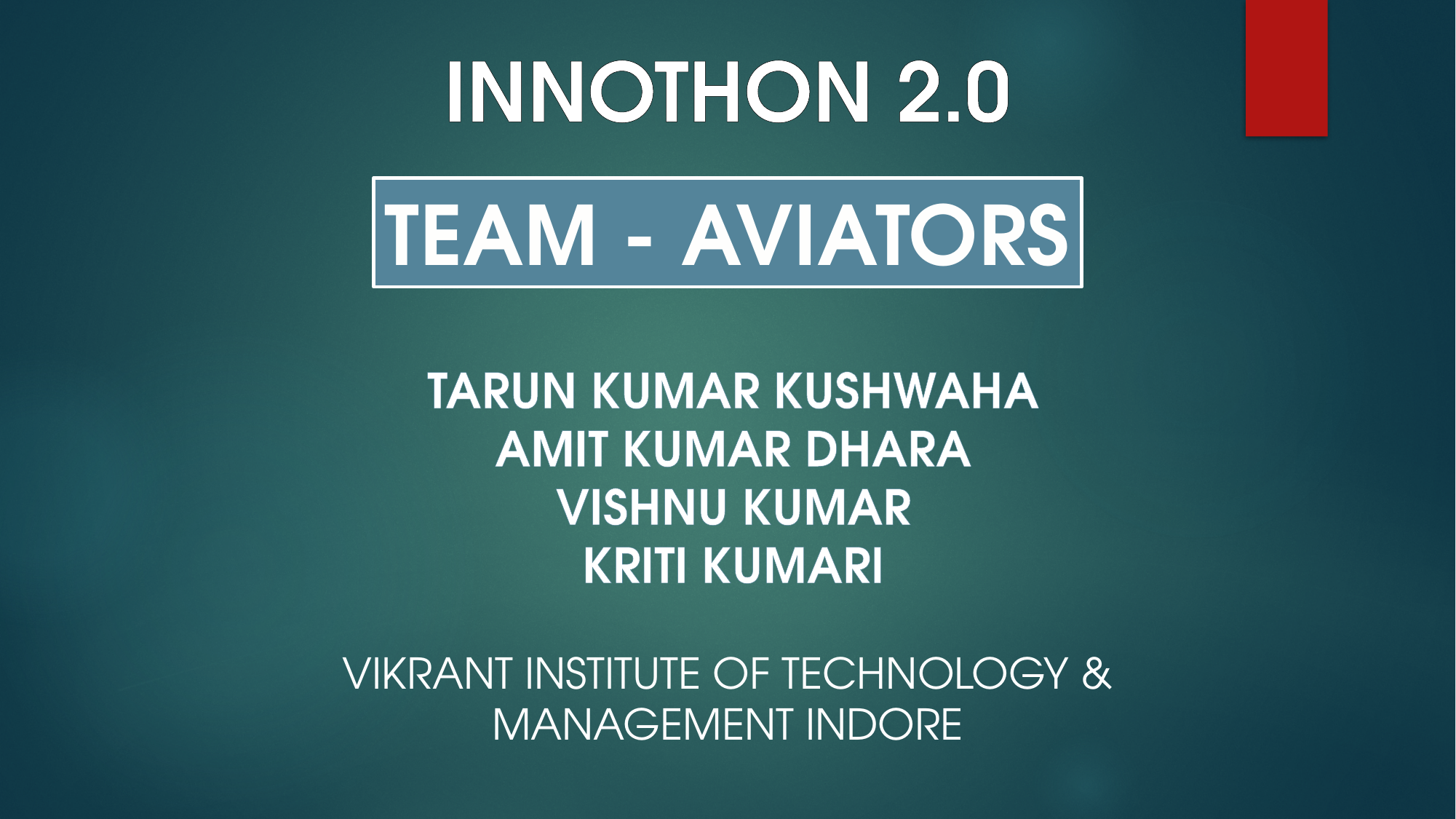

INNOTHON 2.0
TEAM - AVIATORS
TARUN KUMAR KUSHWAHA
AMIT KUMAR DHARA
VISHNU KUMAR
KRITI KUMARI
VIKRANT INSTITUTE OF TECHNOLOGY & MANAGEMENT INDORE